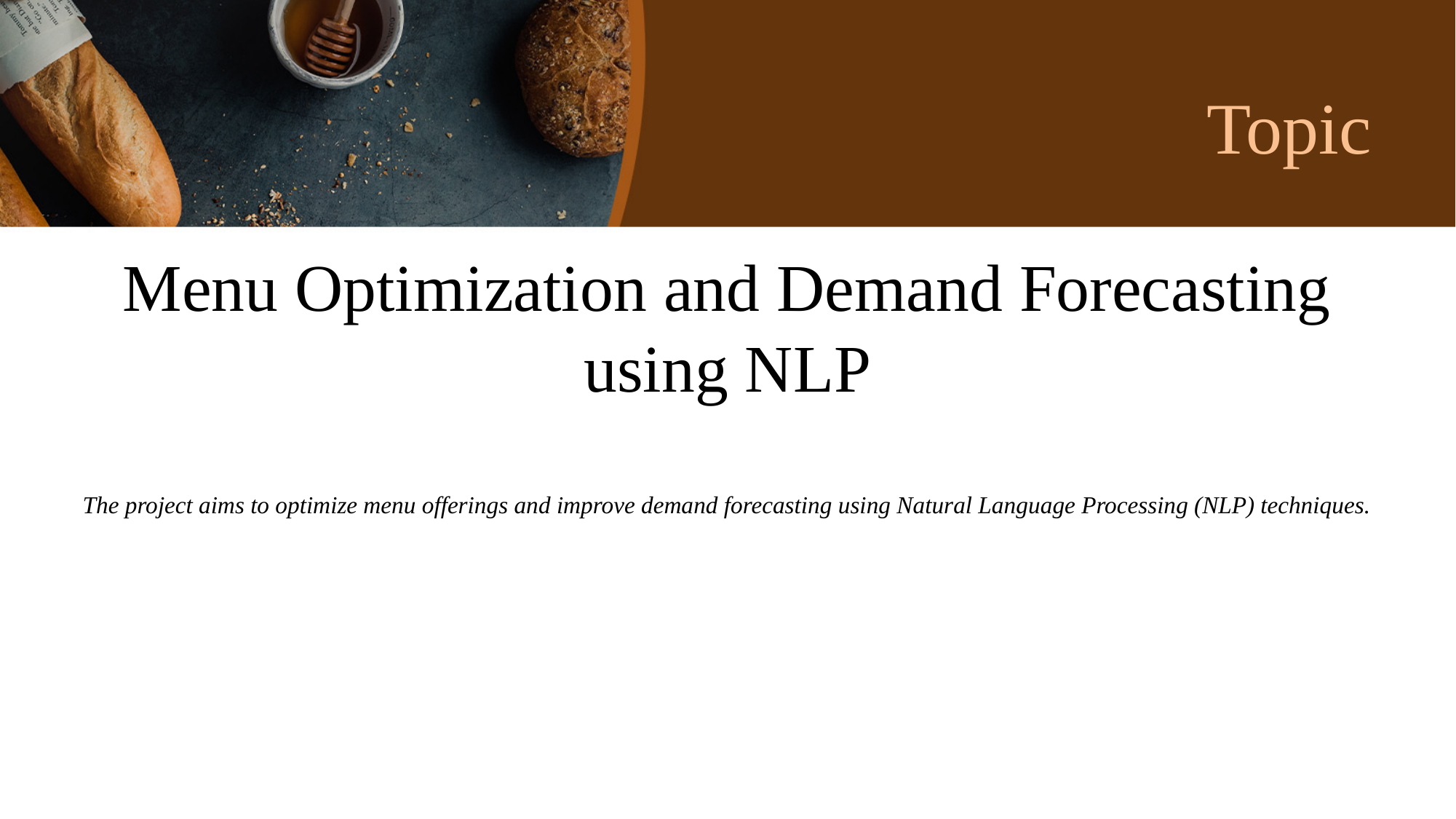

# Topic
Menu Optimization and Demand Forecasting using NLP

The project aims to optimize menu offerings and improve demand forecasting using Natural Language Processing (NLP) techniques.